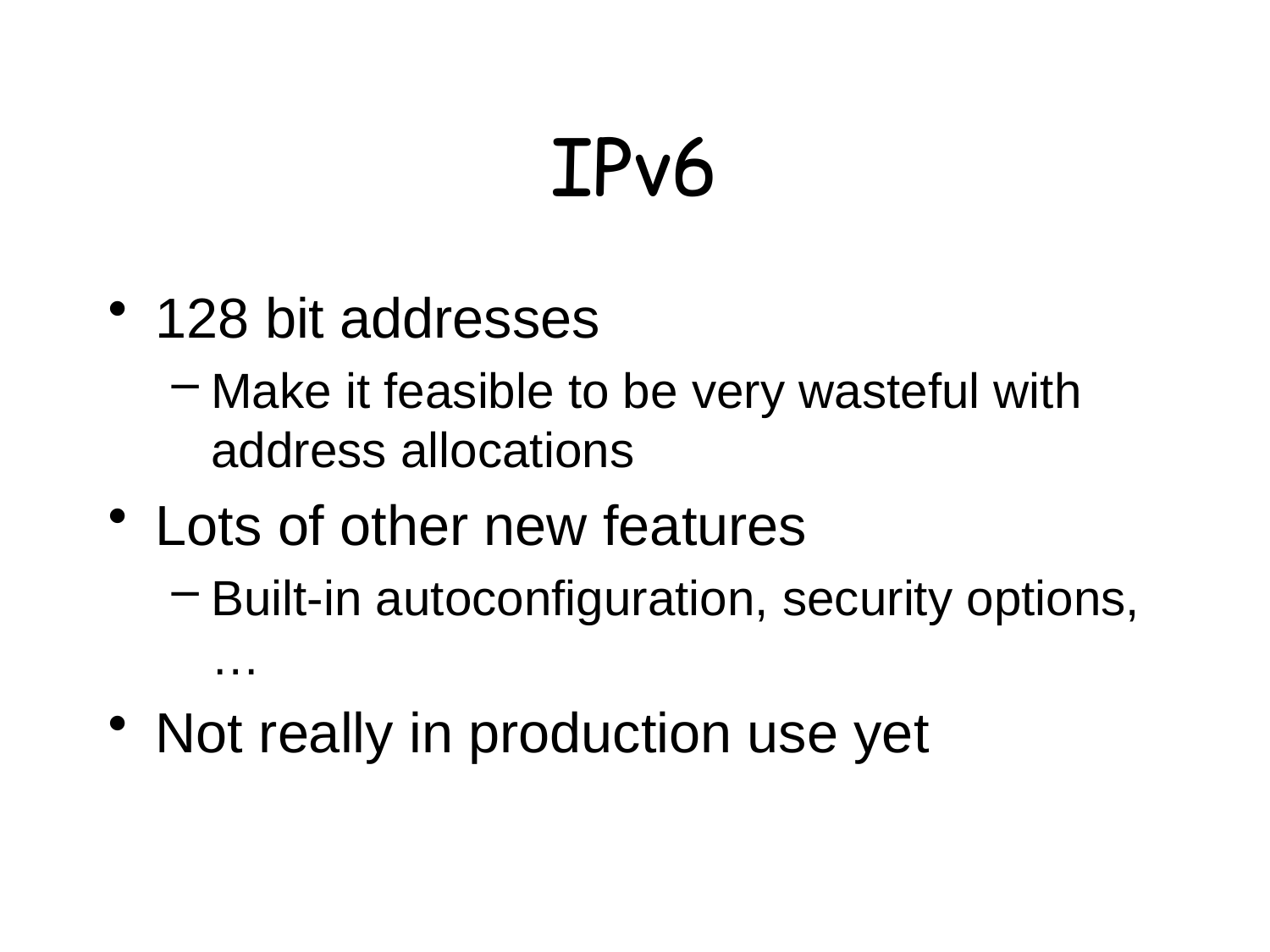

# IPv6
128 bit addresses
Make it feasible to be very wasteful with address allocations
Lots of other new features
Built-in autoconfiguration, security options, …
Not really in production use yet